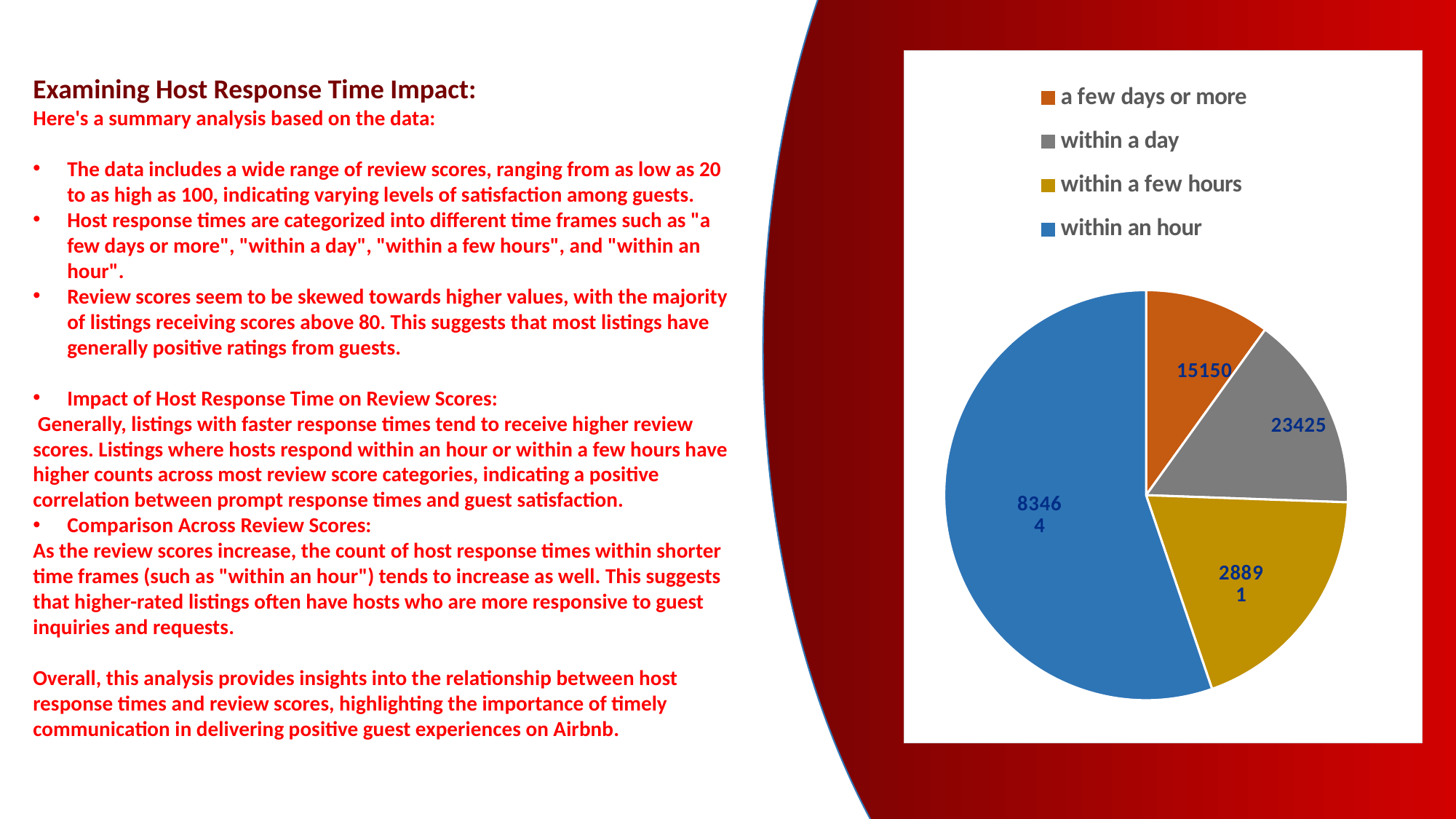

### Chart

| Category | Total |
|---|---|
| a few days or more | 15150.0 |
| within a day | 23425.0 |
| within a few hours | 28891.0 |
| within an hour | 83464.0 |
| (blank) | None |
Examining Host Response Time Impact:
Here's a summary analysis based on the data:

The data includes a wide range of review scores, ranging from as low as 20 to as high as 100, indicating varying levels of satisfaction among guests.
Host response times are categorized into different time frames such as "a few days or more", "within a day", "within a few hours", and "within an hour".
Review scores seem to be skewed towards higher values, with the majority of listings receiving scores above 80. This suggests that most listings have generally positive ratings from guests.

Impact of Host Response Time on Review Scores:
 Generally, listings with faster response times tend to receive higher review          scores. Listings where hosts respond within an hour or within a few hours have higher counts across most review score categories, indicating a positive correlation between prompt response times and guest satisfaction.
Comparison Across Review Scores:
As the review scores increase, the count of host response times within shorter time frames (such as "within an hour") tends to increase as well. This suggests that higher-rated listings often have hosts who are more responsive to guest inquiries and requests.

Overall, this analysis provides insights into the relationship between host response times and review scores, highlighting the importance of timely communication in delivering positive guest experiences on Airbnb.